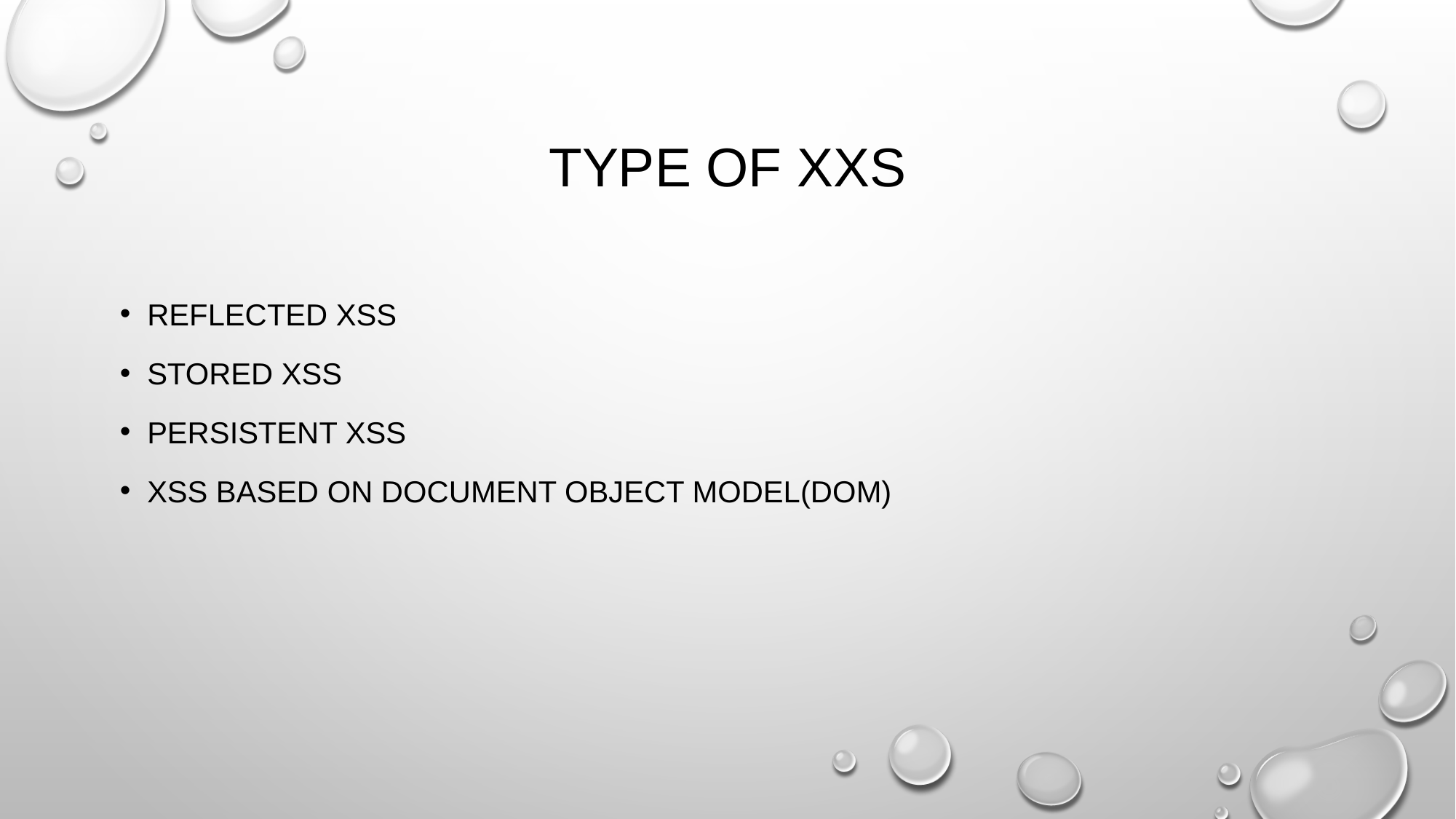

# Type of xxs
Reflected xss
Stored xss
Persistent xss
XSS based on document object model(dom)